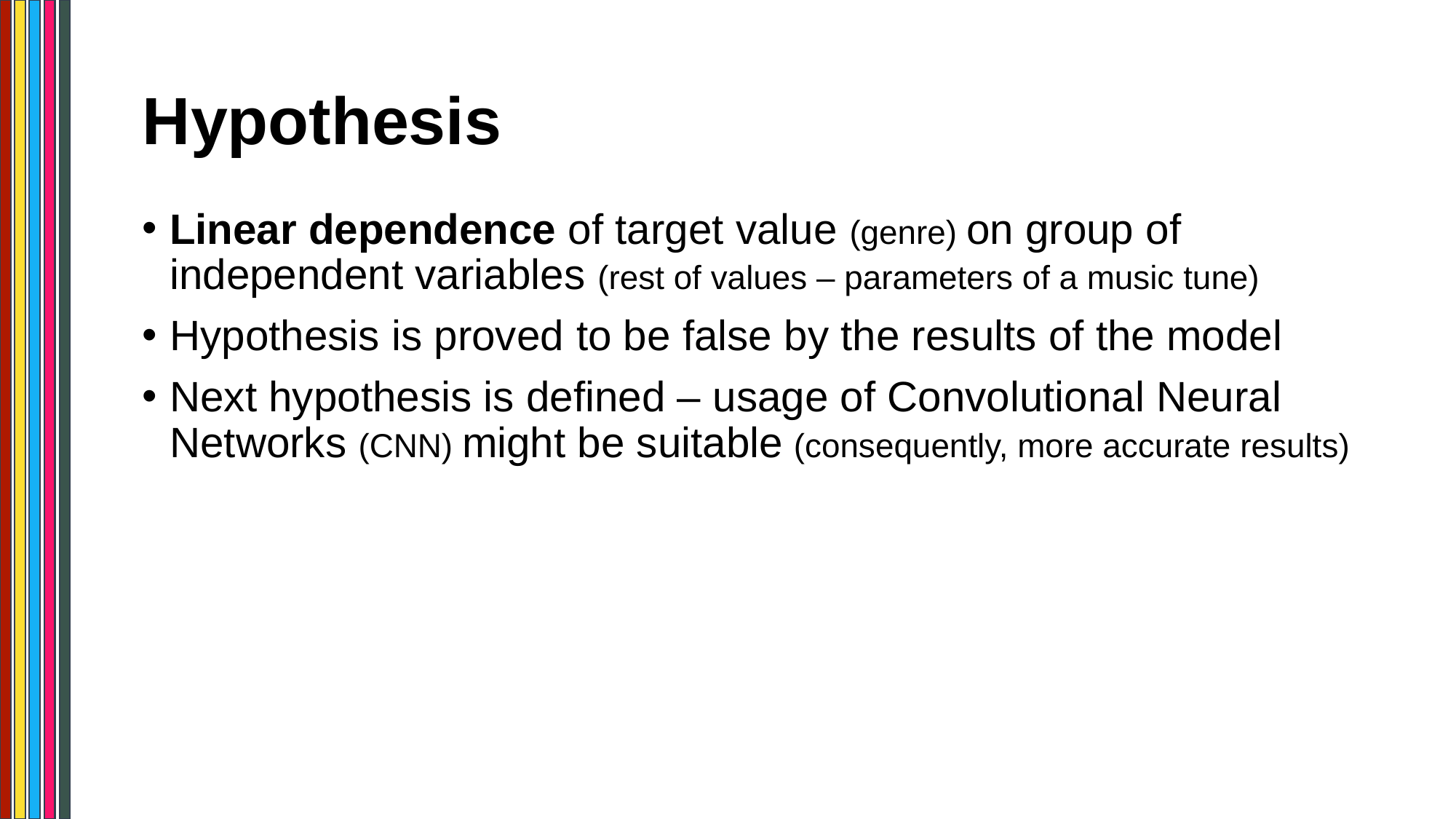

# Hypothesis
Linear dependence of target value (genre) on group of independent variables (rest of values – parameters of a music tune)
Hypothesis is proved to be false by the results of the model
Next hypothesis is defined – usage of Convolutional Neural Networks (CNN) might be suitable (consequently, more accurate results)